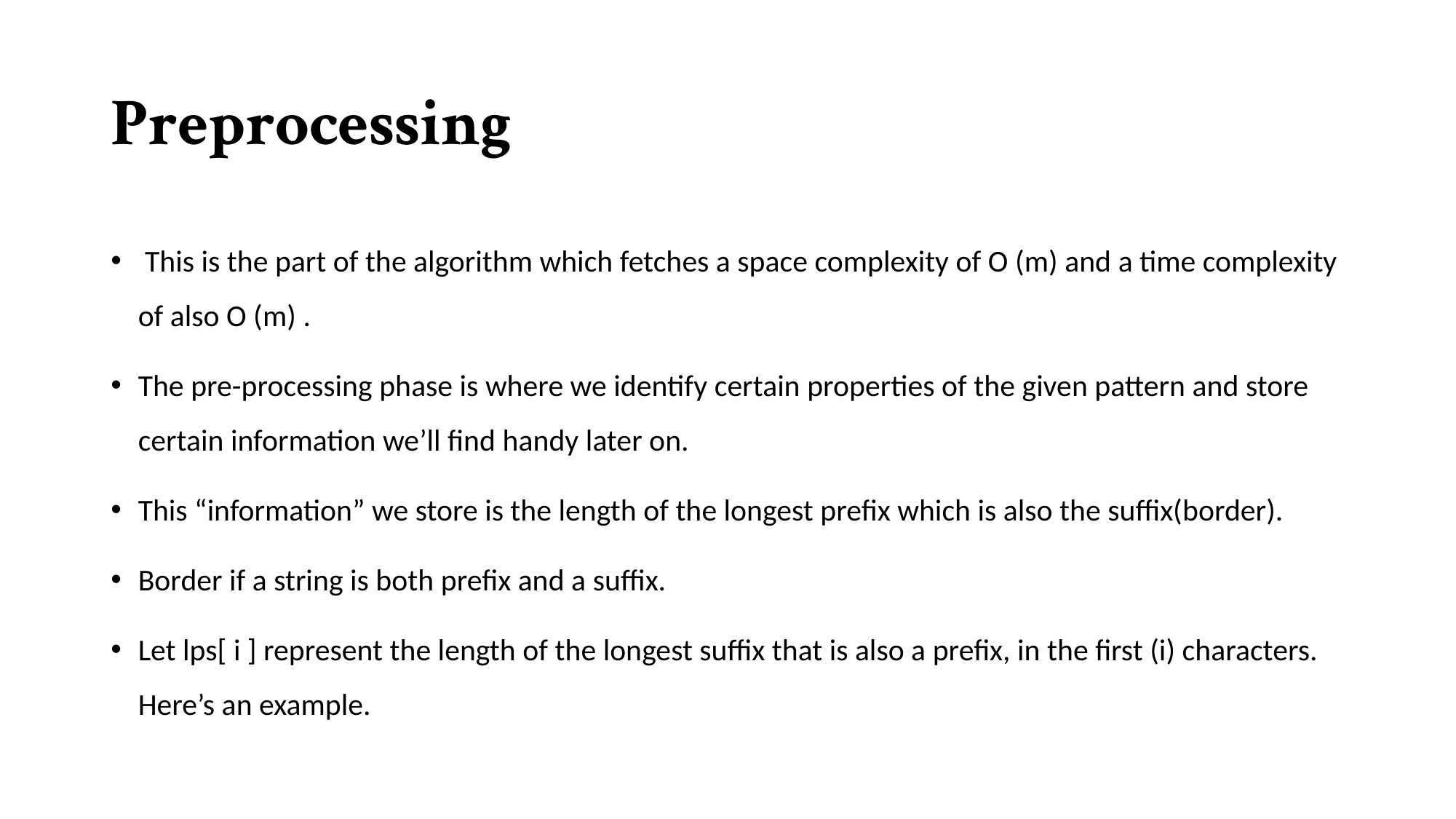

Preprocessing
 This is the part of the algorithm which fetches a space complexity of O (m) and a time complexity of also O (m) .
The pre-processing phase is where we identify certain properties of the given pattern and store certain information we’ll find handy later on.
This “information” we store is the length of the longest prefix which is also the suffix(border).
Border if a string is both prefix and a suffix.
Let lps[ i ] represent the length of the longest suffix that is also a prefix, in the first (i) characters. Here’s an example.